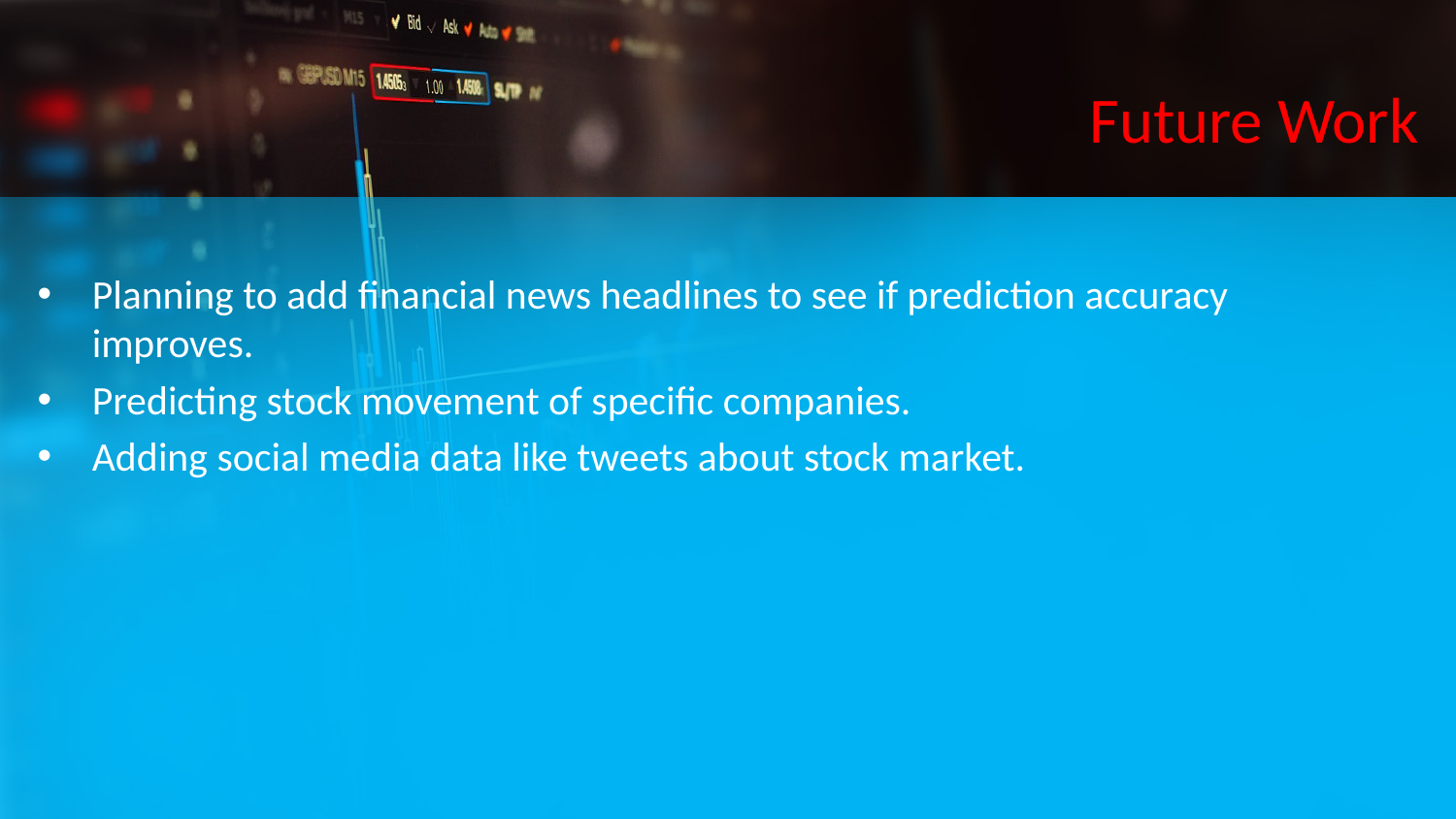

# Future Work

Planning to add financial news headlines to see if prediction accuracy improves.
Predicting stock movement of specific companies.
Adding social media data like tweets about stock market.